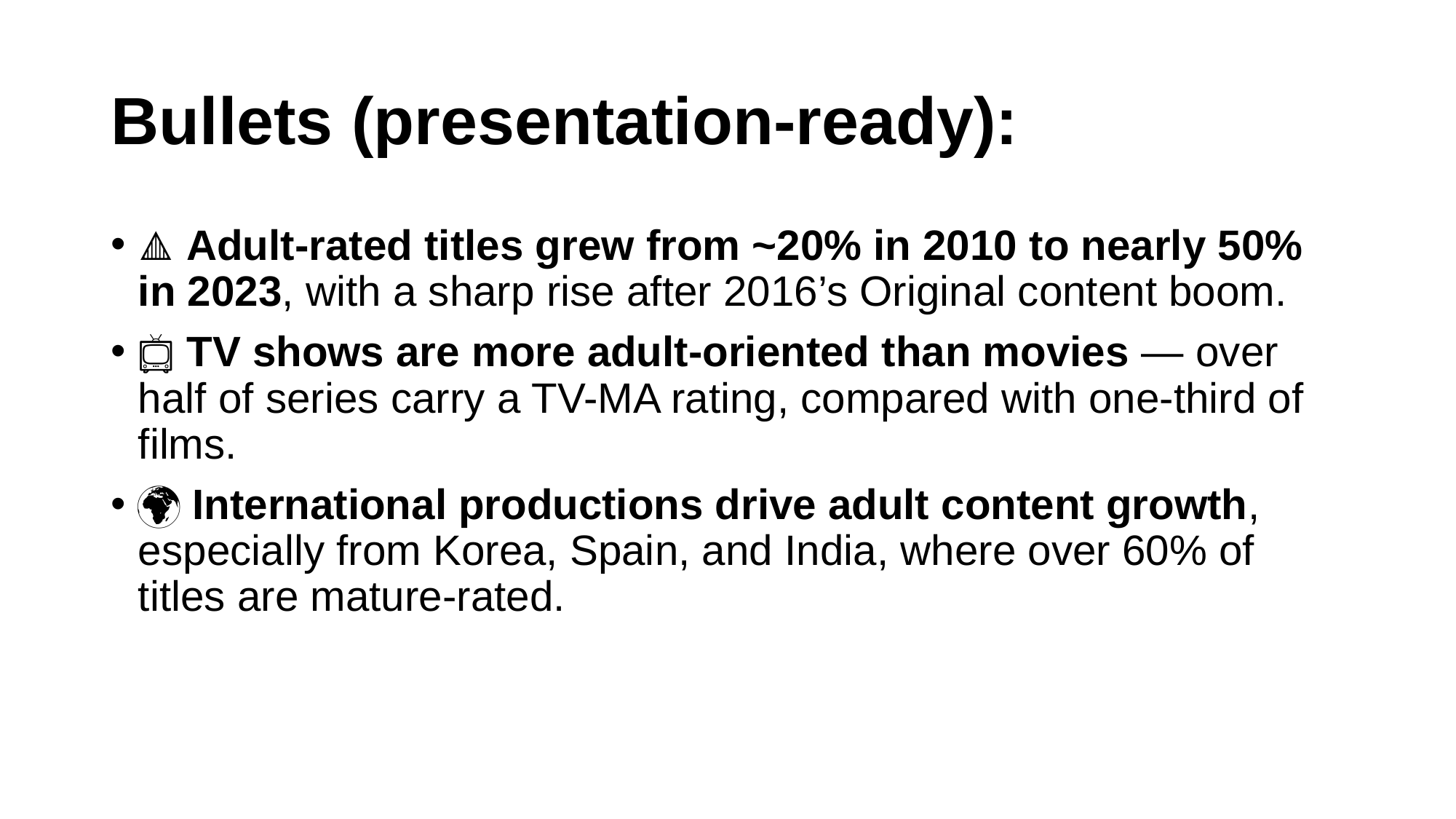

# Bullets (presentation-ready):
🔺 Adult-rated titles grew from ~20% in 2010 to nearly 50% in 2023, with a sharp rise after 2016’s Original content boom.
📺 TV shows are more adult-oriented than movies — over half of series carry a TV-MA rating, compared with one-third of films.
🌍 International productions drive adult content growth, especially from Korea, Spain, and India, where over 60% of titles are mature-rated.